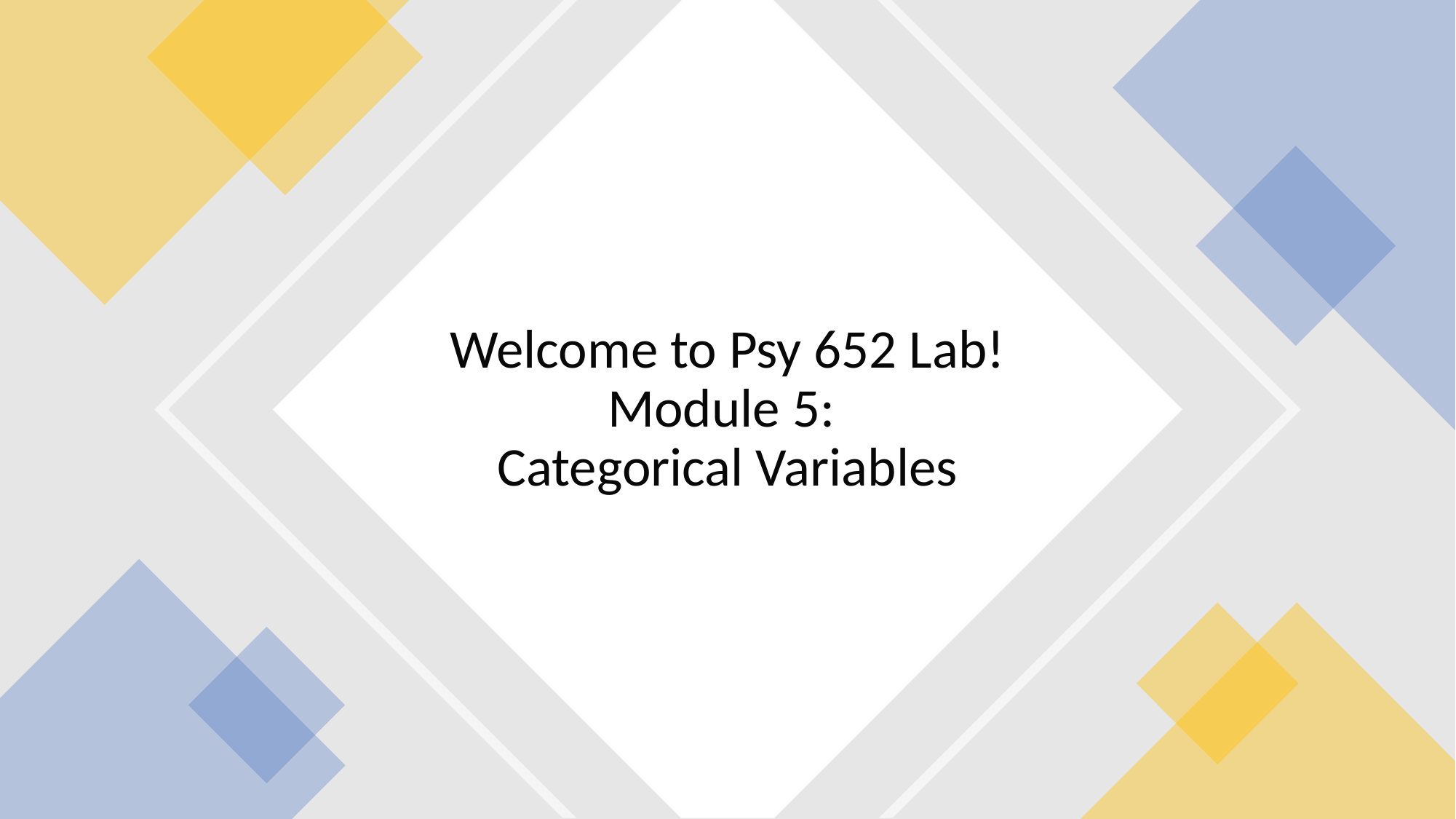

# Welcome to Psy 652 Lab! Module 5: Categorical Variables